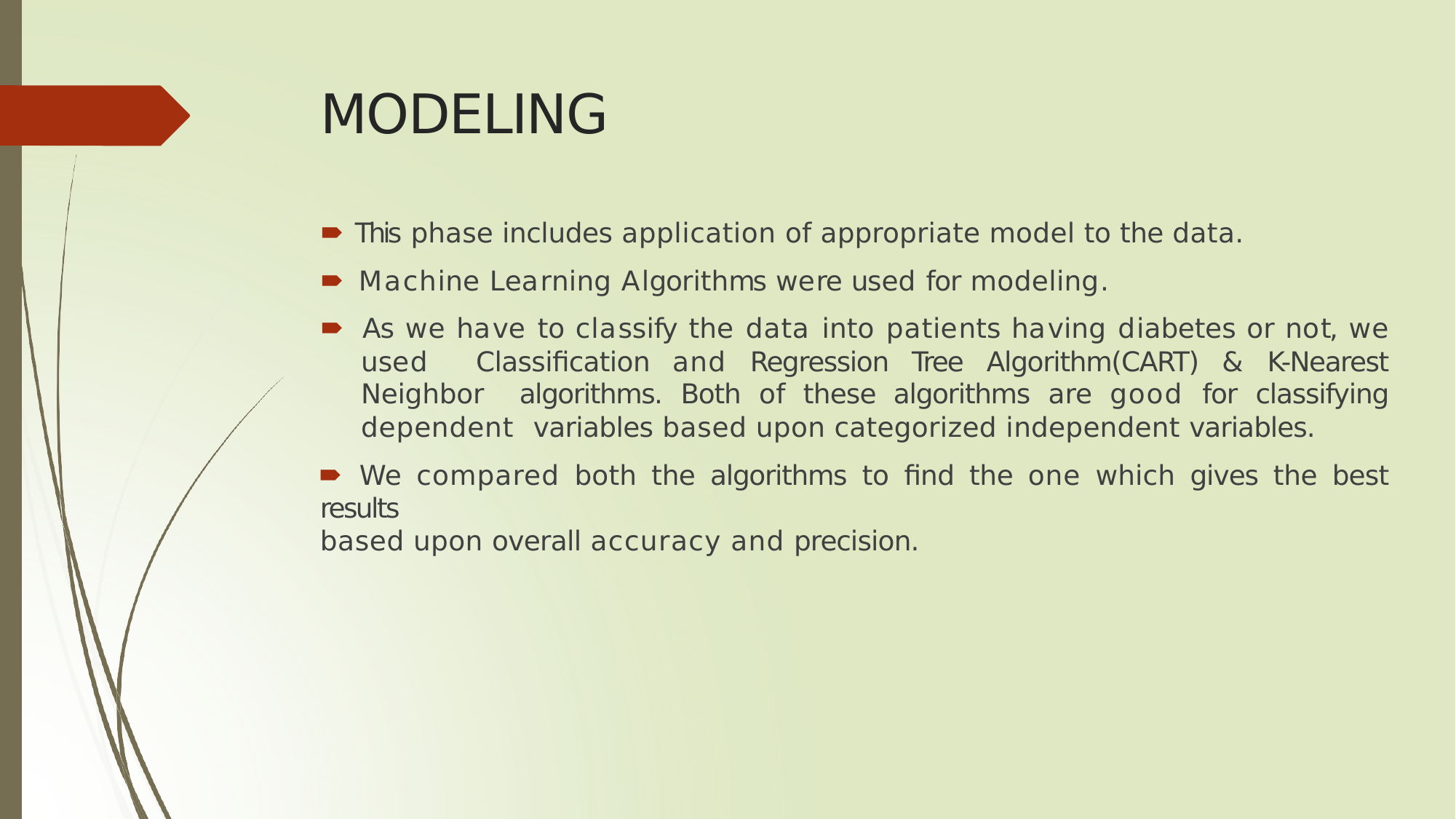

# MODELING
🠶 This phase includes application of appropriate model to the data.
🠶  Machine Learning Algorithms were used for modeling.
🠶  As we have to classify the data into patients having diabetes or not, we used  Classification and Regression Tree Algorithm(CART) & K-Nearest Neighbor  algorithms. Both of these algorithms are good for classifying dependent  variables based upon categorized independent variables.
🠶 We compared both the algorithms to find the one which gives the best results
based upon overall accuracy and precision.